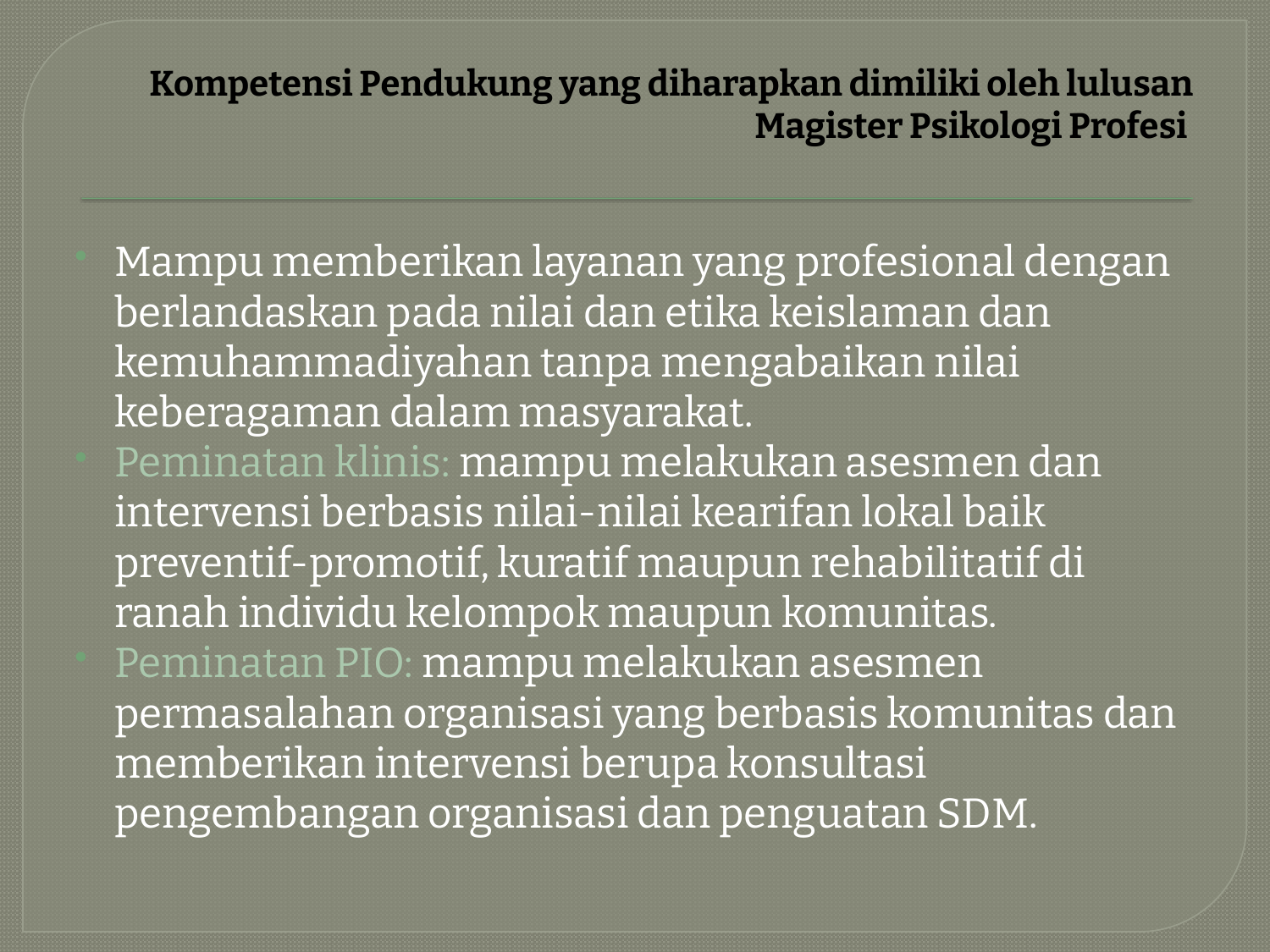

# Kompetensi Pendukung yang diharapkan dimiliki oleh lulusan Magister Psikologi Profesi
Mampu memberikan layanan yang profesional dengan berlandaskan pada nilai dan etika keislaman dan kemuhammadiyahan tanpa mengabaikan nilai keberagaman dalam masyarakat.
Peminatan klinis: mampu melakukan asesmen dan intervensi berbasis nilai-nilai kearifan lokal baik preventif-promotif, kuratif maupun rehabilitatif di ranah individu kelompok maupun komunitas.
Peminatan PIO: mampu melakukan asesmen permasalahan organisasi yang berbasis komunitas dan memberikan intervensi berupa konsultasi pengembangan organisasi dan penguatan SDM.